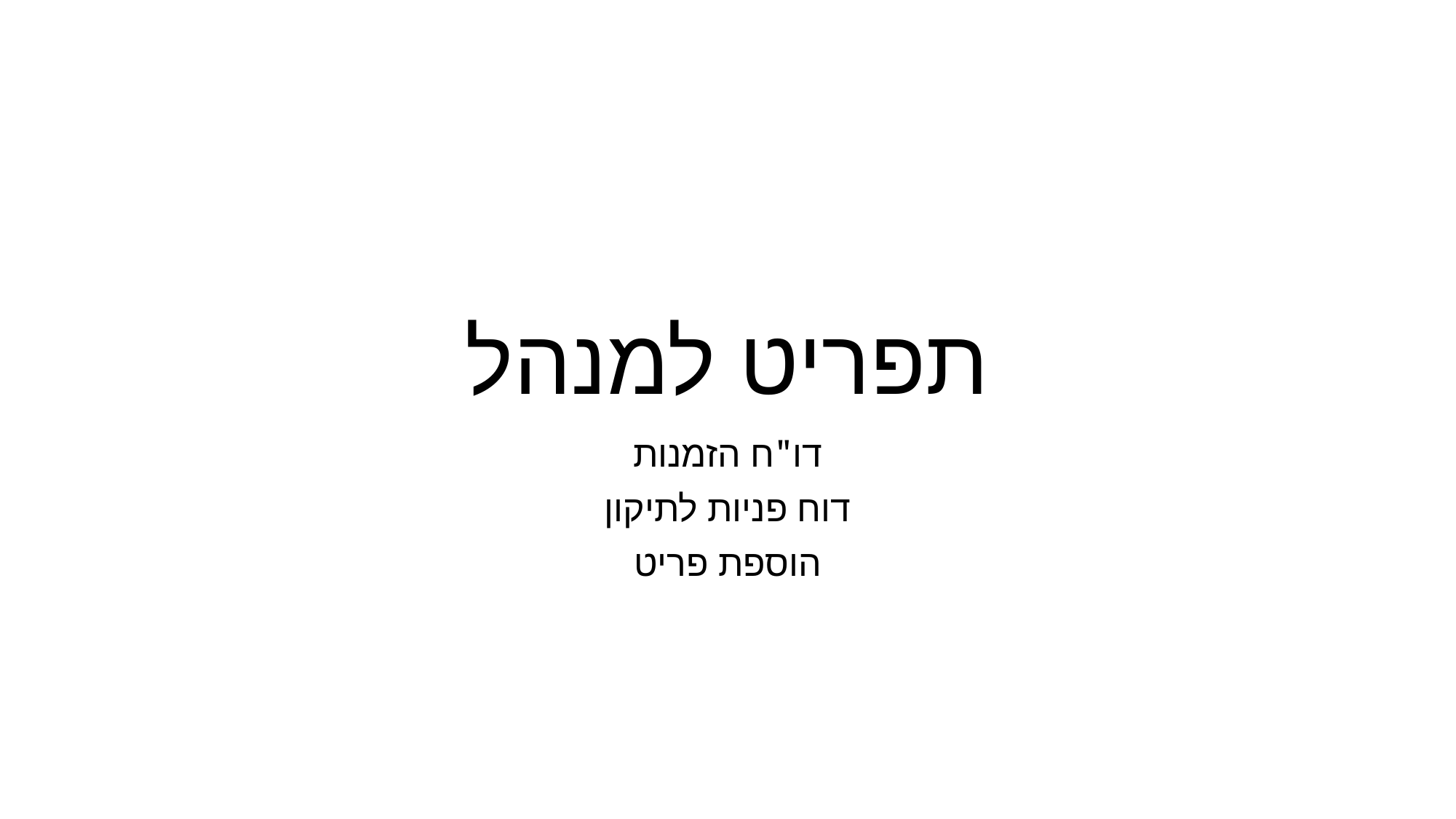

# תפריט למנהל
דו"ח הזמנות
דוח פניות לתיקון
הוספת פריט